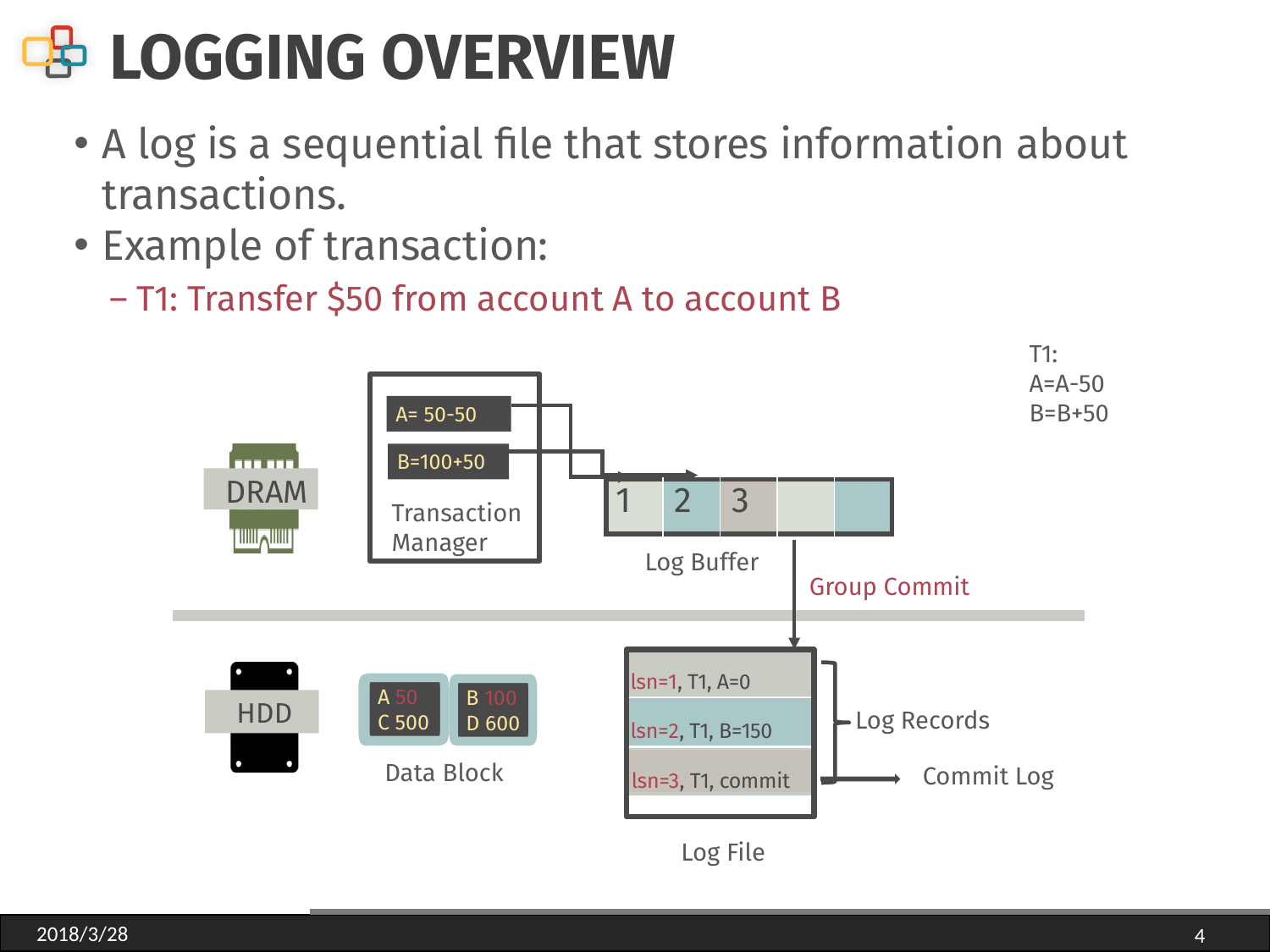

# LOGGING OVERVIEW
A log is a sequential file that stores information about  transactions.
Example of transaction:
   – T1: Transfer $50 from account A to account B
T1:
A=A-50
B=B+50

A= 50-50

B=100+50

Transaction Manager

DRAM
| 1 | 2 | 3 |  |  |
| --- | --- | --- | --- | --- |
Log Buffer
Group Commit

lsn=1, T1, A=0

lsn=2, T1, B=150

lsn=3, T1, commit

HDD

A 50
C 500

B 100
D 600

A 100
C 500

Log Records

Data Block
Commit Log

Log File
2018/3/28
4